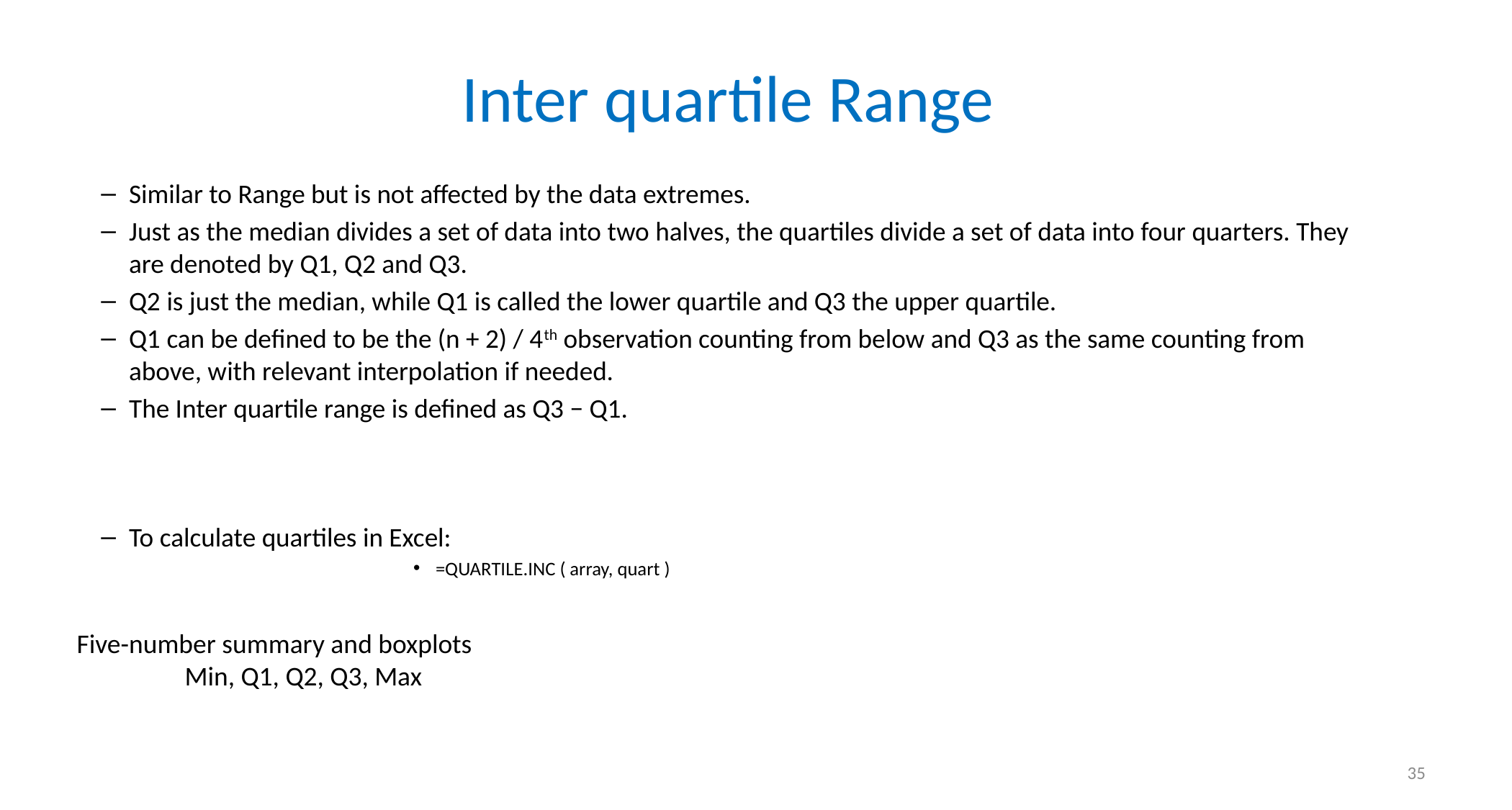

# Inter quartile Range
Similar to Range but is not affected by the data extremes.
Just as the median divides a set of data into two halves, the quartiles divide a set of data into four quarters. They are denoted by Q1, Q2 and Q3.
Q2 is just the median, while Q1 is called the lower quartile and Q3 the upper quartile.
Q1 can be defined to be the (n + 2) / 4th observation counting from below and Q3 as the same counting from above, with relevant interpolation if needed.
The Inter quartile range is defined as Q3 − Q1.

To calculate quartiles in Excel:
=QUARTILE.INC ( array, quart )
Five-number summary and boxplots
	Min, Q1, Q2, Q3, Max
35